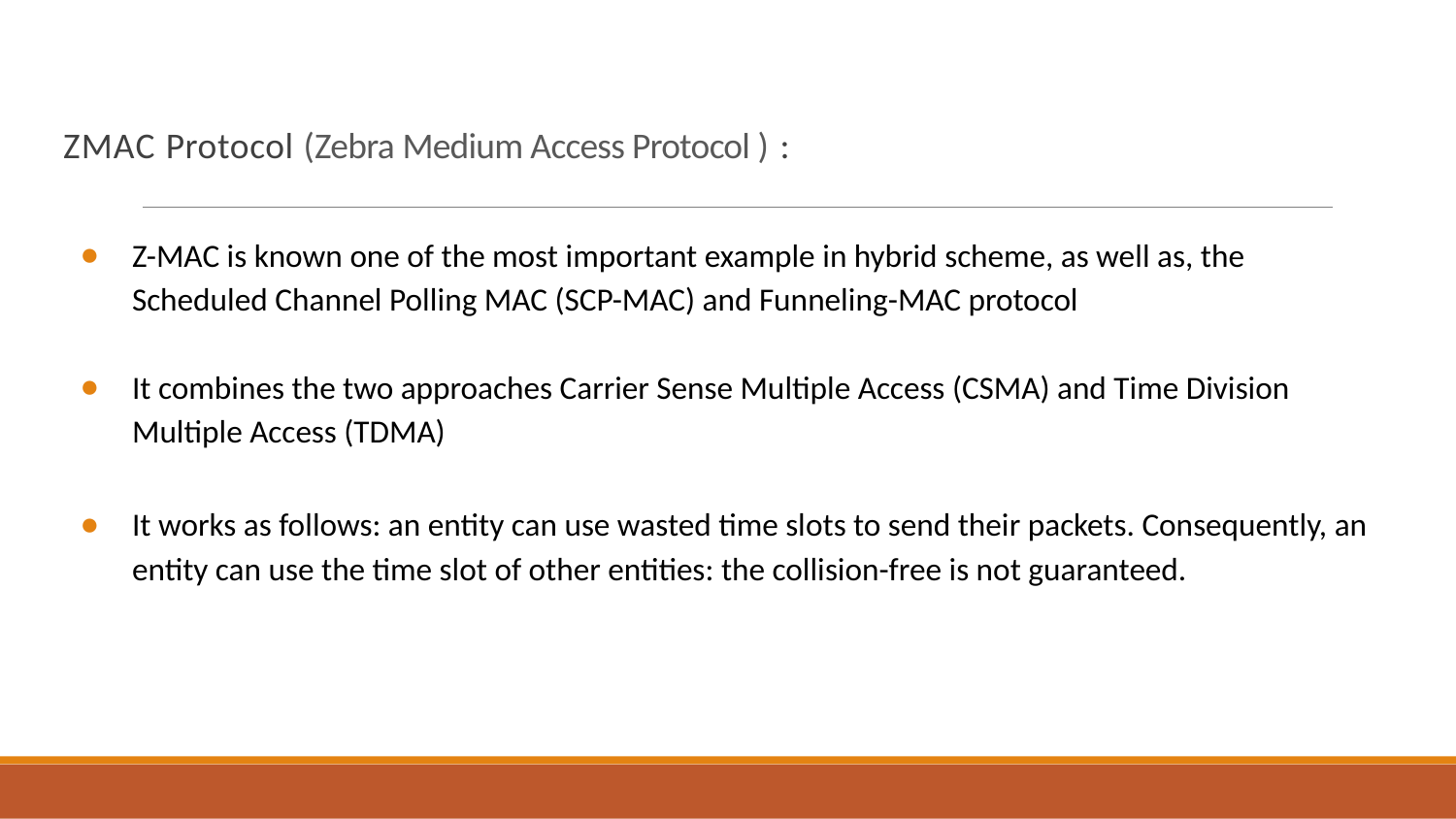

# ZMAC Protocol (Zebra Medium Access Protocol ) :
Z-MAC is known one of the most important example in hybrid scheme, as well as, the Scheduled Channel Polling MAC (SCP-MAC) and Funneling-MAC protocol
It combines the two approaches Carrier Sense Multiple Access (CSMA) and Time Division Multiple Access (TDMA)
It works as follows: an entity can use wasted time slots to send their packets. Consequently, an entity can use the time slot of other entities: the collision-free is not guaranteed.